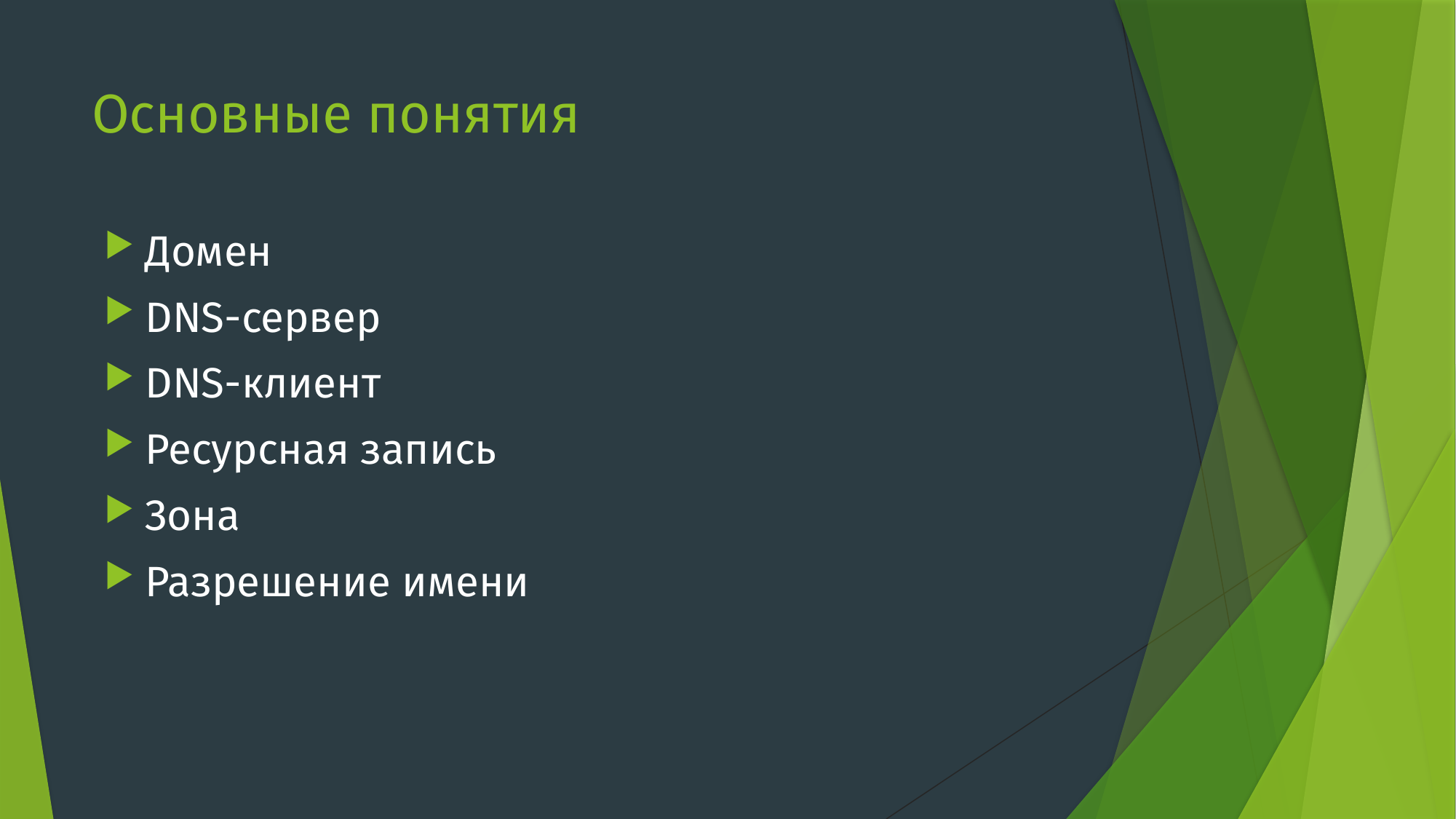

# Основные понятия
Домен
DNS-сервер
DNS-клиент
Ресурсная запись
Зона
Разрешение имени